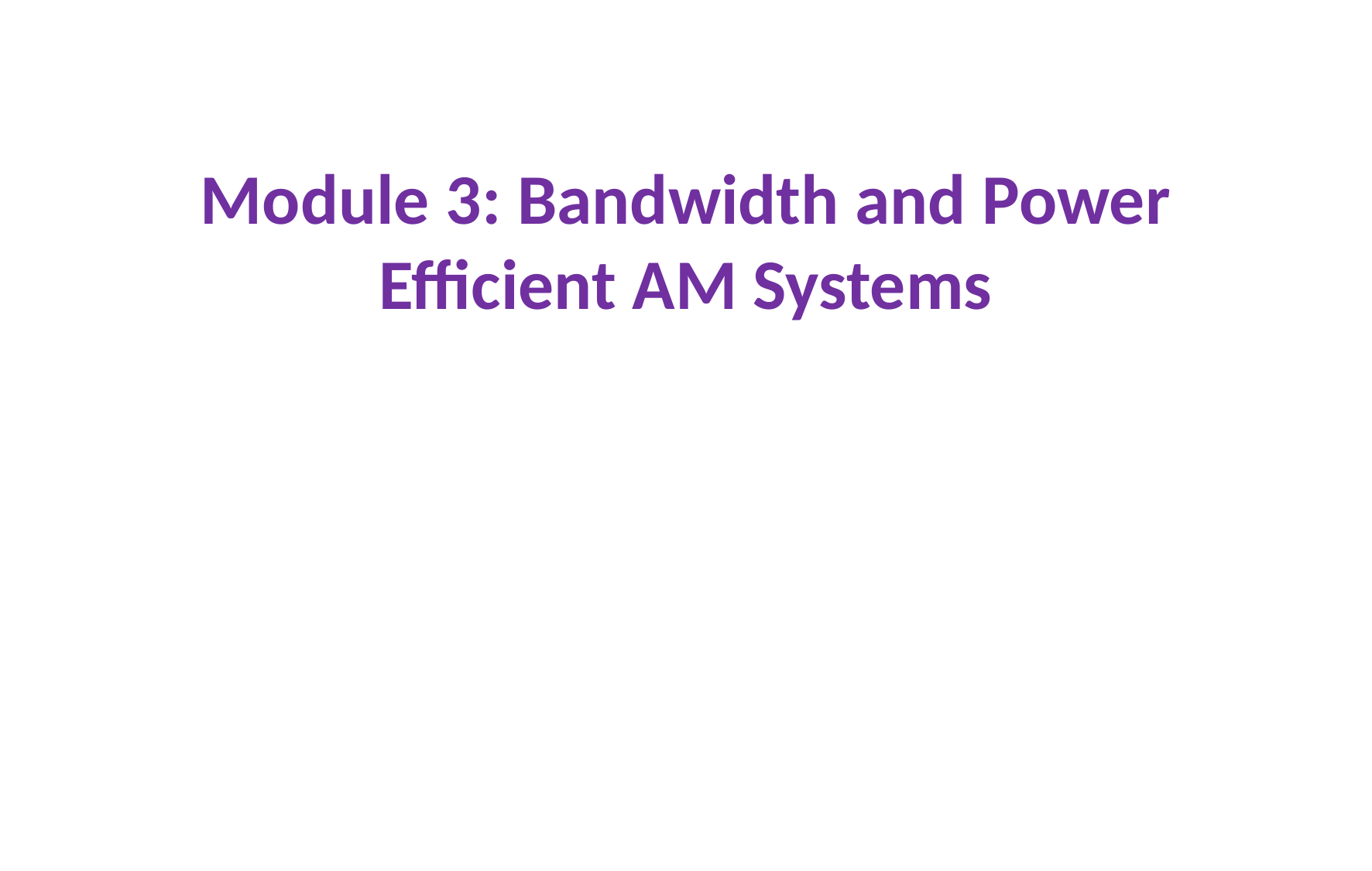

# Module 3: Bandwidth and Power Efficient AM Systems